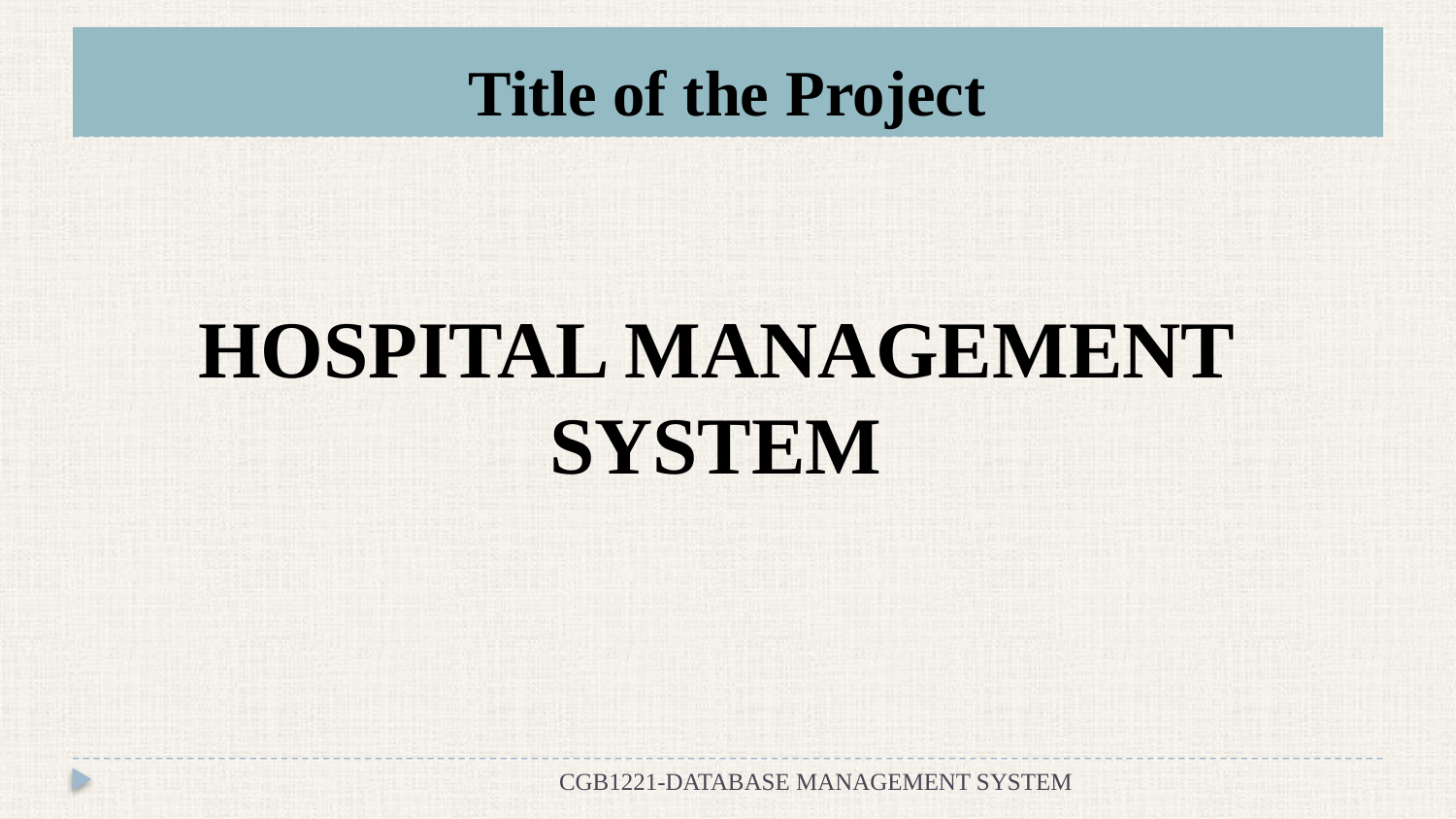

# Title of the Project

HOSPITAL MANAGEMENT SYSTEM

2
CGB1221-DATABASE MANAGEMENT SYSTEM